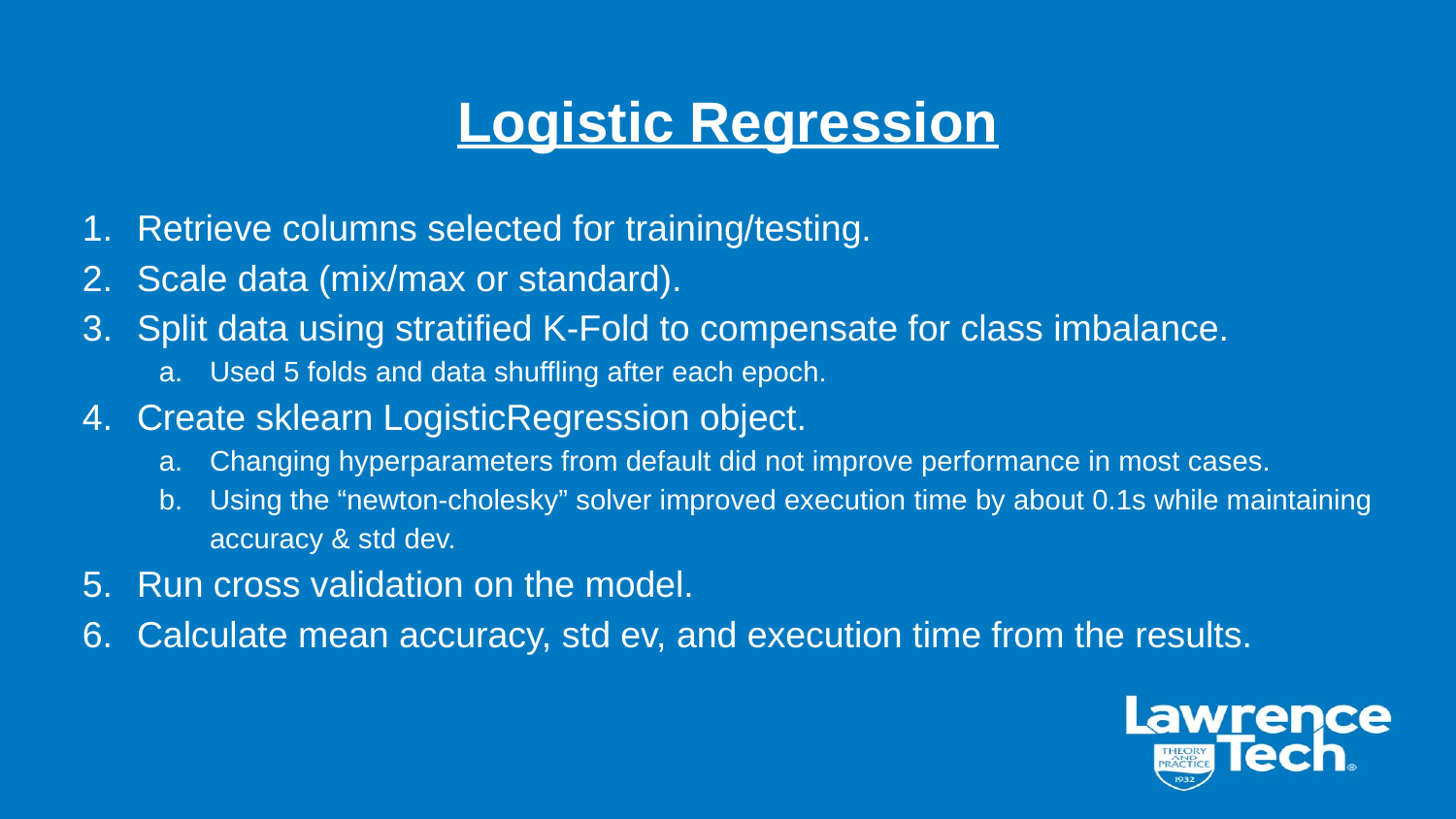

# Logistic Regression
Retrieve columns selected for training/testing.
Scale data (mix/max or standard).
Split data using stratified K-Fold to compensate for class imbalance.
Used 5 folds and data shuffling after each epoch.
Create sklearn LogisticRegression object.
Changing hyperparameters from default did not improve performance in most cases.
Using the “newton-cholesky” solver improved execution time by about 0.1s while maintaining accuracy & std dev.
Run cross validation on the model.
Calculate mean accuracy, std ev, and execution time from the results.